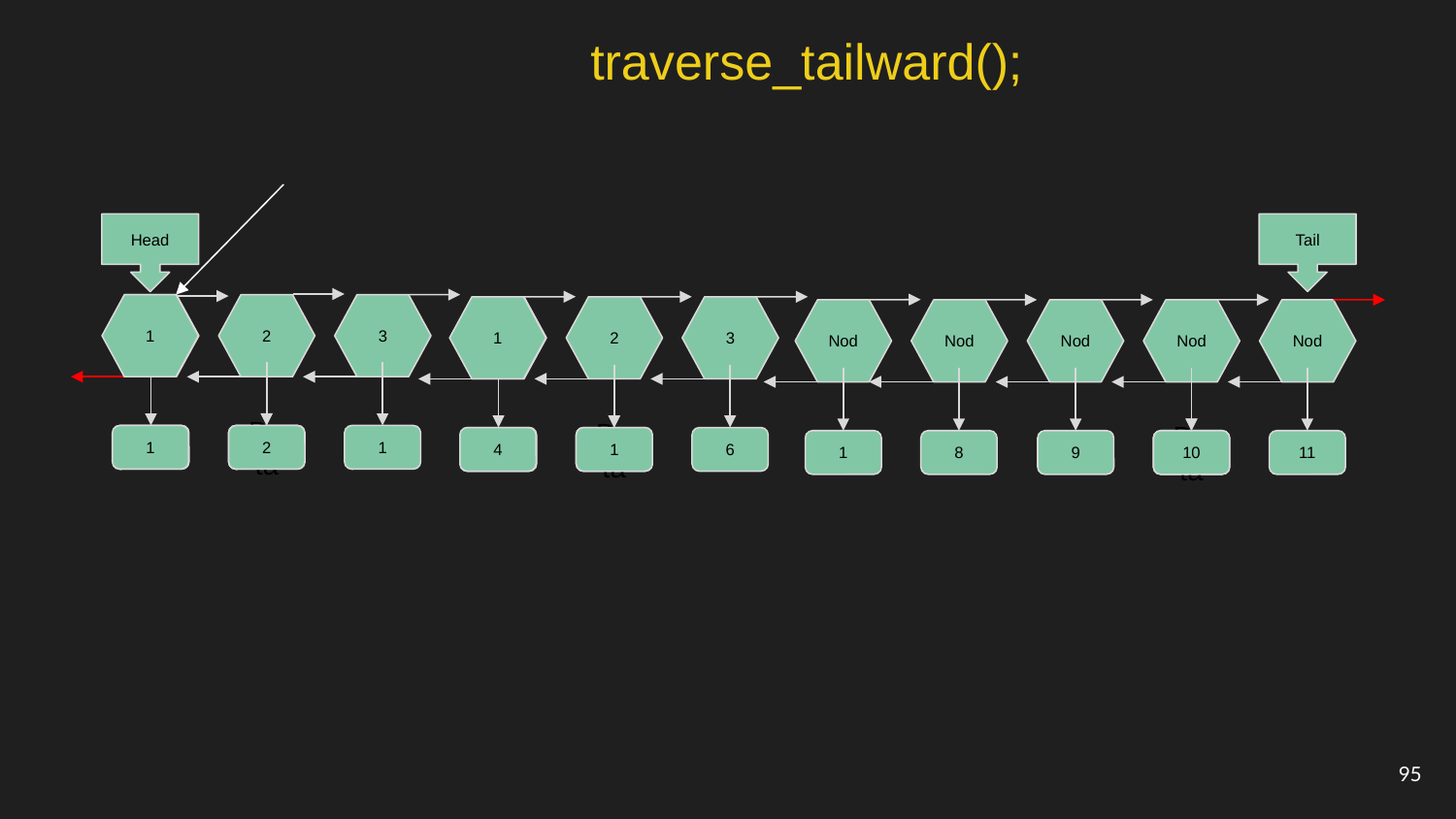

traverse_tailward();
Tail
Head
2
1
1
3
2
1
1
3
Nod
Nod
Nod
Nod
Nod
1
Data
Data
2
1
4
Data
Data
1
6
1
8
9
Data
10
11
95